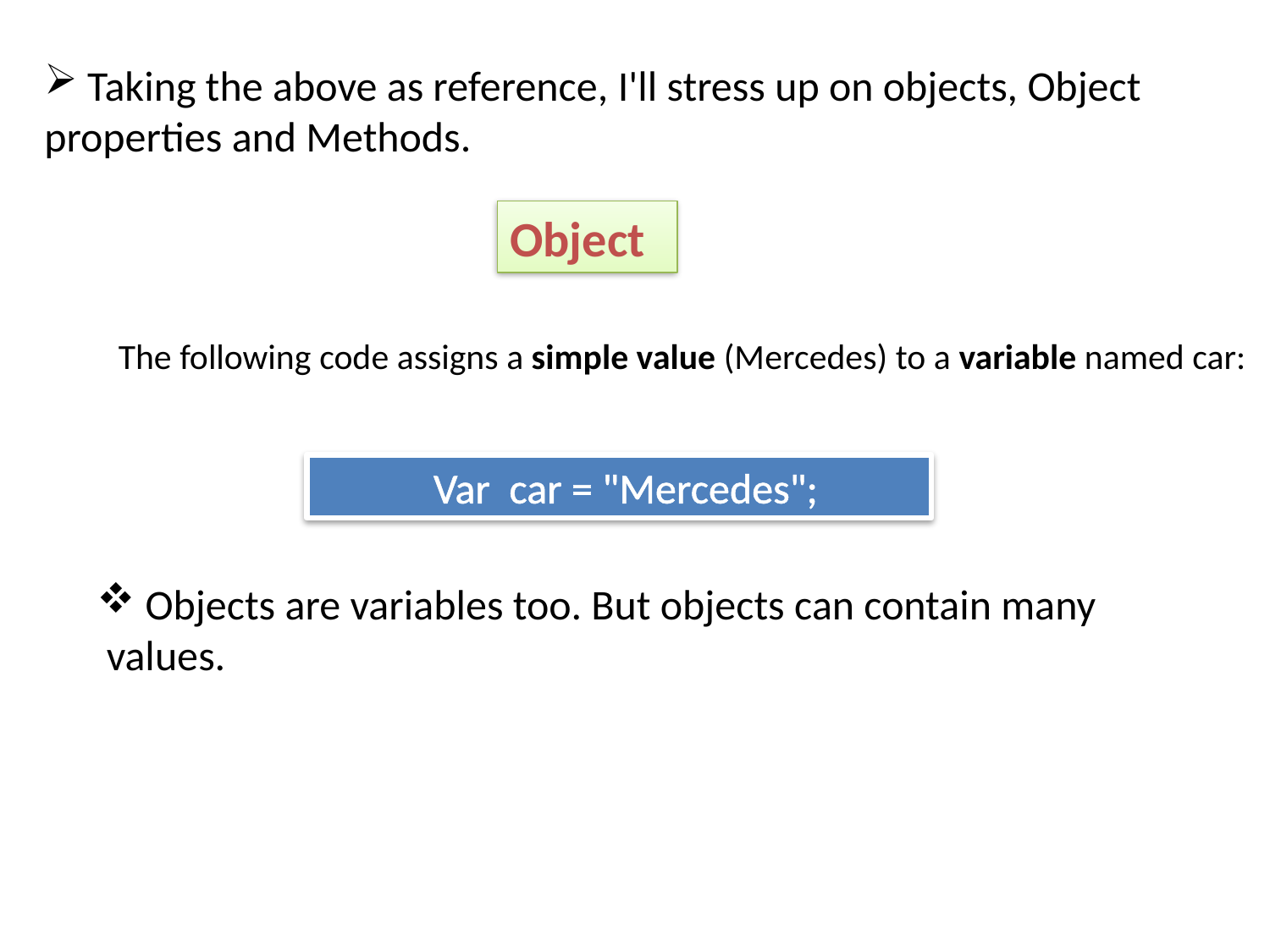

Taking the above as reference, I'll stress up on objects, Object properties and Methods.
Object
The following code assigns a simple value (Mercedes) to a variable named car:
            Var  car = "Mercedes";
 Objects are variables too. But objects can contain many             values.